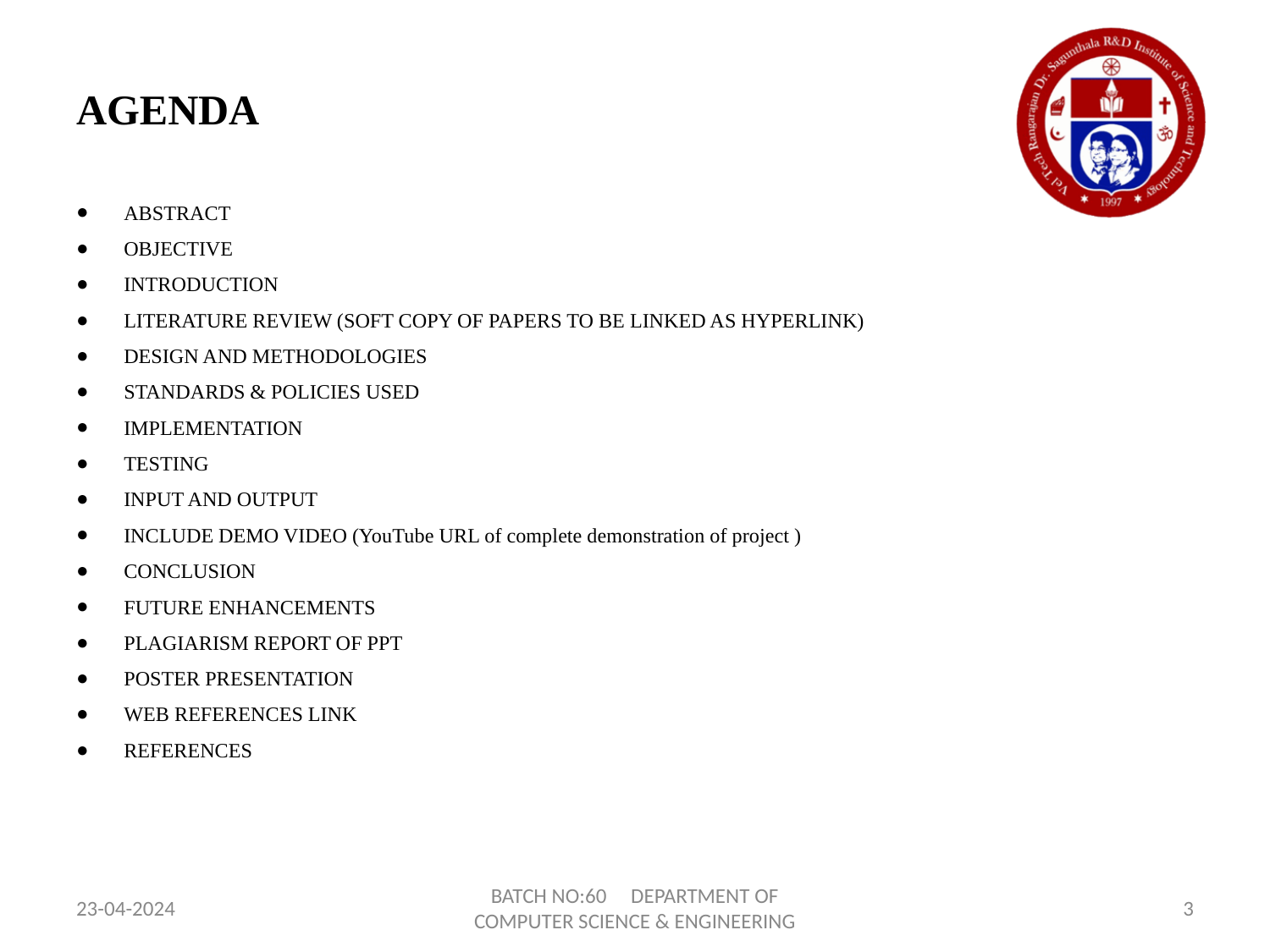

AGENDA
ABSTRACT
OBJECTIVE
INTRODUCTION
LITERATURE REVIEW (SOFT COPY OF PAPERS TO BE LINKED AS HYPERLINK)
DESIGN AND METHODOLOGIES
STANDARDS & POLICIES USED
IMPLEMENTATION
TESTING
INPUT AND OUTPUT
INCLUDE DEMO VIDEO (YouTube URL of complete demonstration of project )
CONCLUSION
FUTURE ENHANCEMENTS
PLAGIARISM REPORT OF PPT
POSTER PRESENTATION
WEB REFERENCES LINK
REFERENCES

23-04-2024
BATCH NO:60     DEPARTMENT OF COMPUTER SCIENCE & ENGINEERING
3